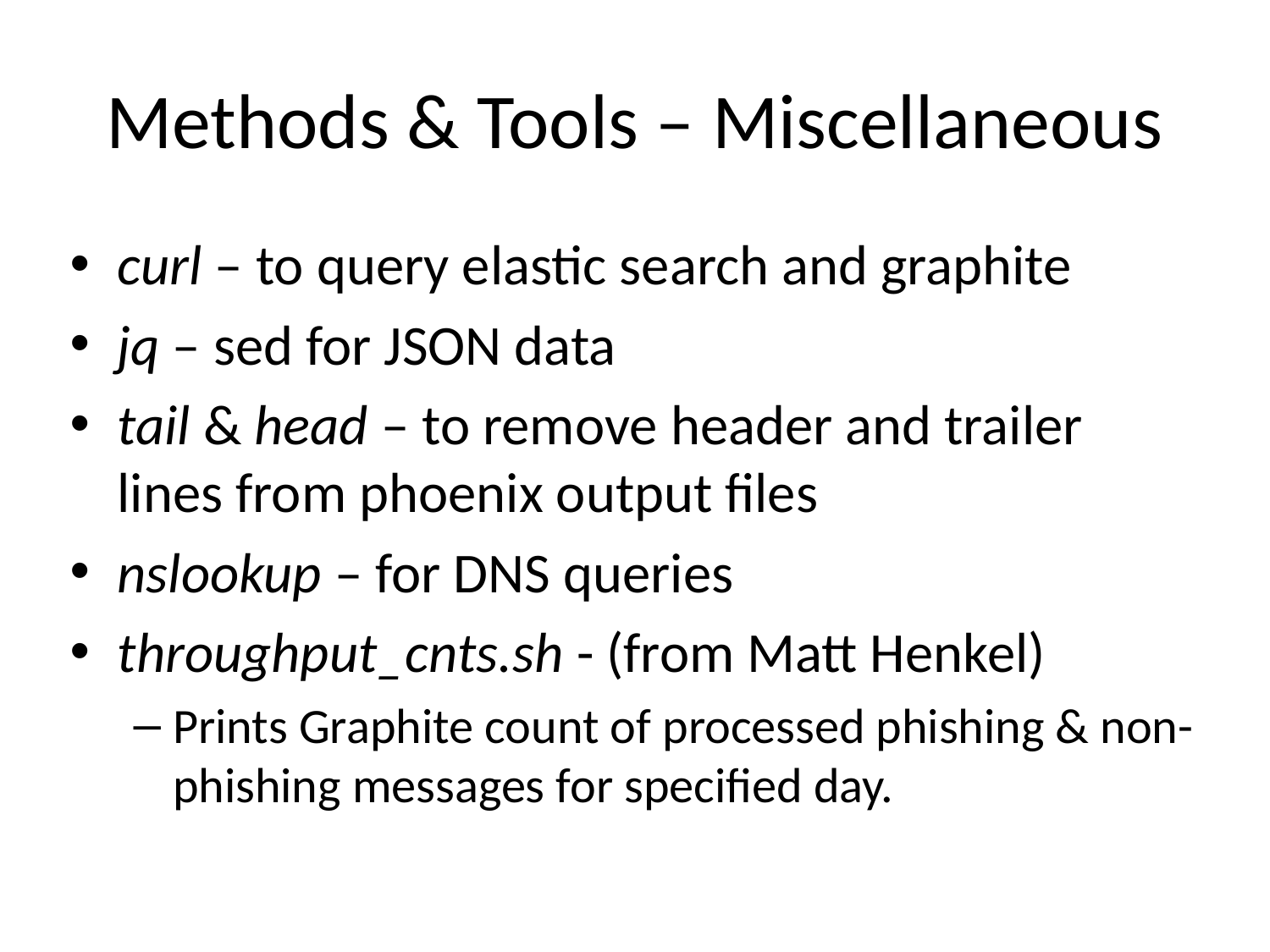

# Methods & Tools – Miscellaneous
curl – to query elastic search and graphite
jq – sed for JSON data
tail & head – to remove header and trailer lines from phoenix output files
nslookup – for DNS queries
throughput_cnts.sh - (from Matt Henkel)
Prints Graphite count of processed phishing & non-phishing messages for specified day.